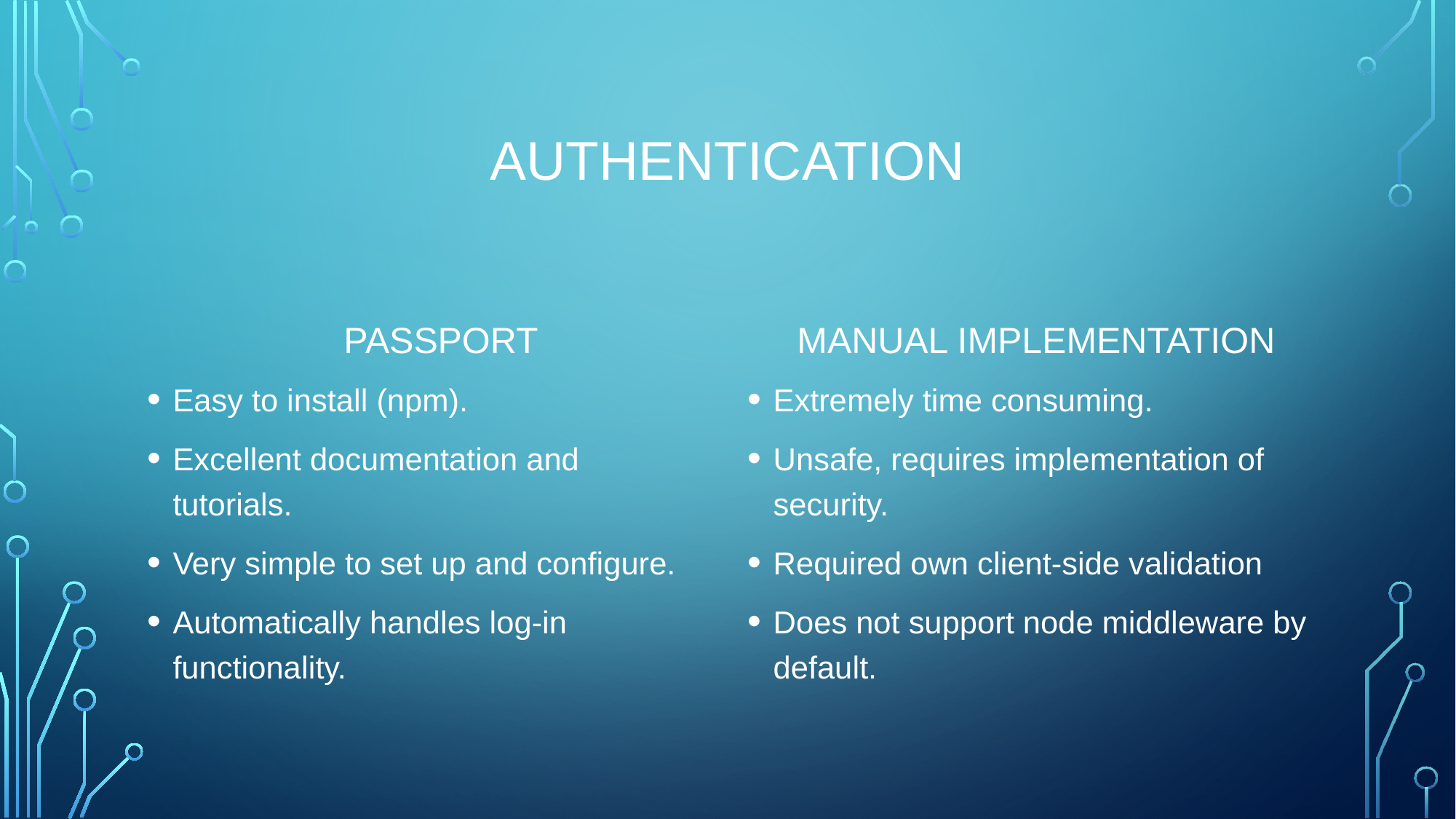

# Authentication
Manual implementation
Passport
Easy to install (npm).
Excellent documentation and tutorials.
Very simple to set up and configure.
Automatically handles log-in functionality.
Extremely time consuming.
Unsafe, requires implementation of security.
Required own client-side validation
Does not support node middleware by default.